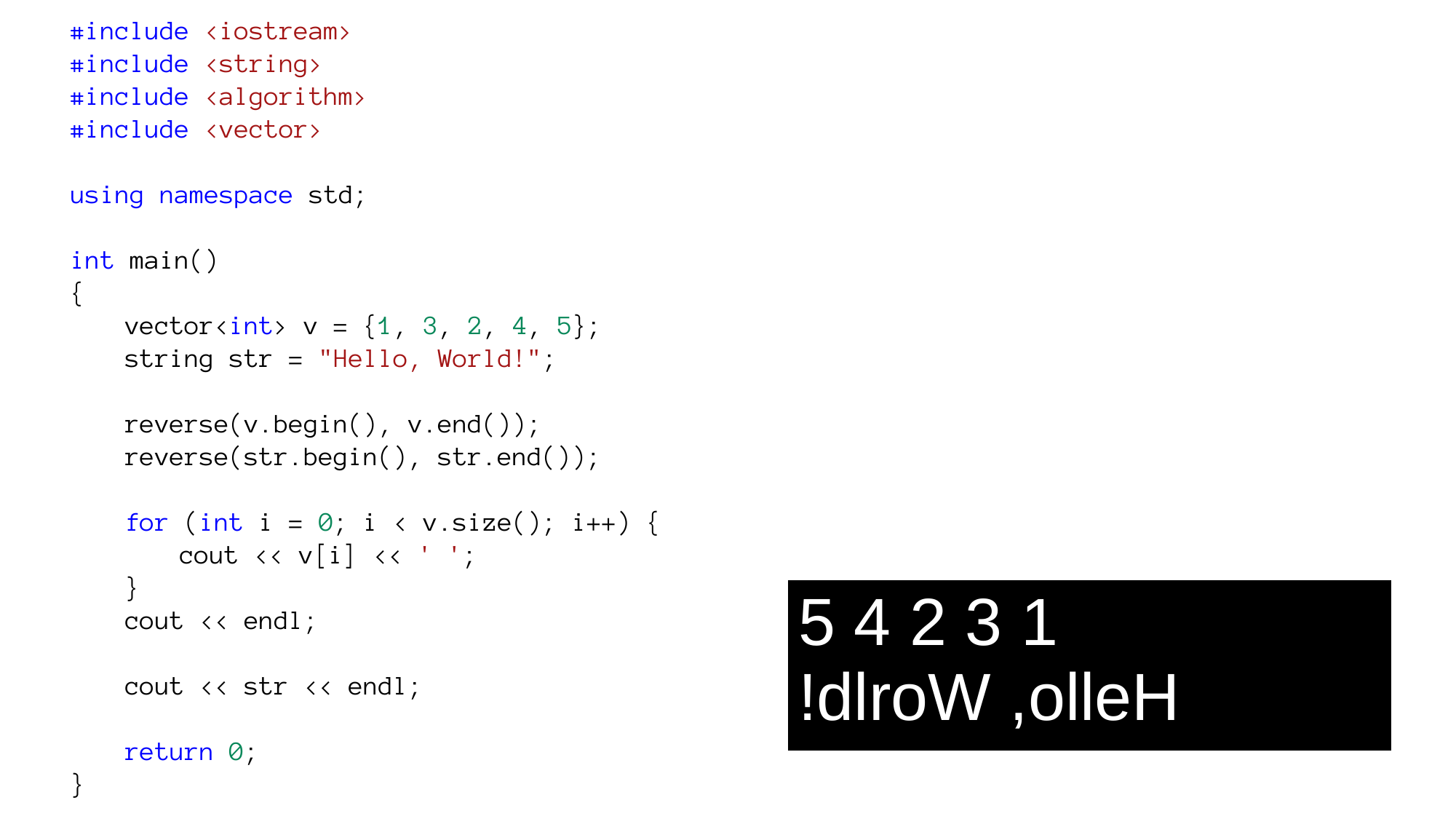

#include <iostream>
#include <string>
#include <algorithm>
#include <vector>
using namespace std;
int main()
{
vector<int> v = {1, 3, 2, 4, 5};
string str = "Hello, World!";
reverse(v.begin(), v.end());
reverse(str.begin(), str.end());
for (int i = 0; i < v.size(); i++) {
cout << v[i] << ' ';
}
cout << endl;
cout << str << endl;
return 0;
}
| 5 4 2 3 1 !dlroW ,olleH |
| --- |